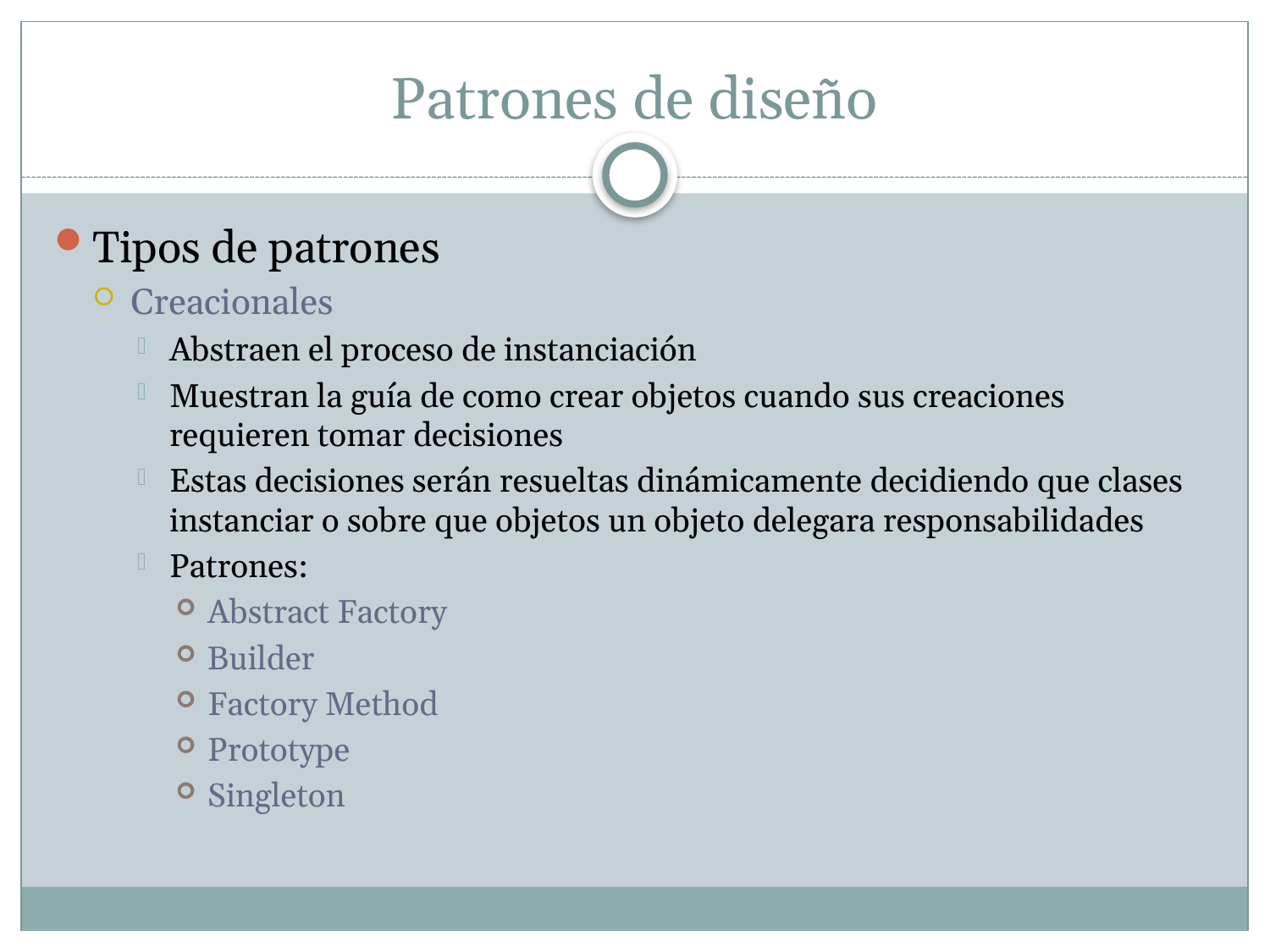

# Patrones de diseño
Tipos de patrones
Creacionales
Abstraen el proceso de instanciación
Muestran la guía de como crear objetos cuando sus creaciones requieren tomar decisiones
Estas decisiones serán resueltas dinámicamente decidiendo que clases instanciar o sobre que objetos un objeto delegara responsabilidades
Patrones:
Abstract Factory
Builder
Factory Method
Prototype
Singleton